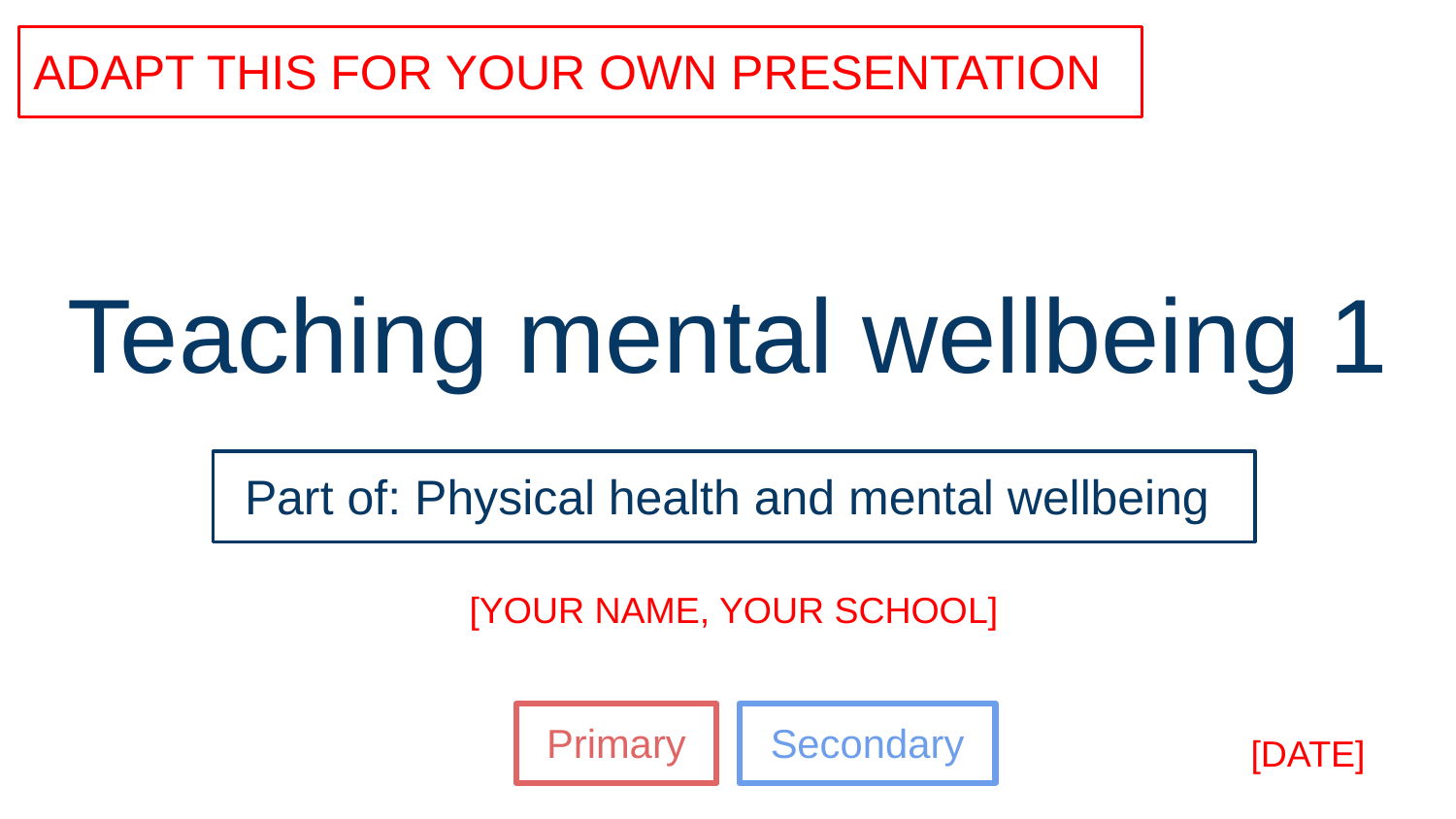

ADAPT THIS FOR YOUR OWN PRESENTATION
# Teaching mental wellbeing 1
Part of: Physical health and mental wellbeing
[YOUR NAME, YOUR SCHOOL]
Primary
Secondary
[DATE]